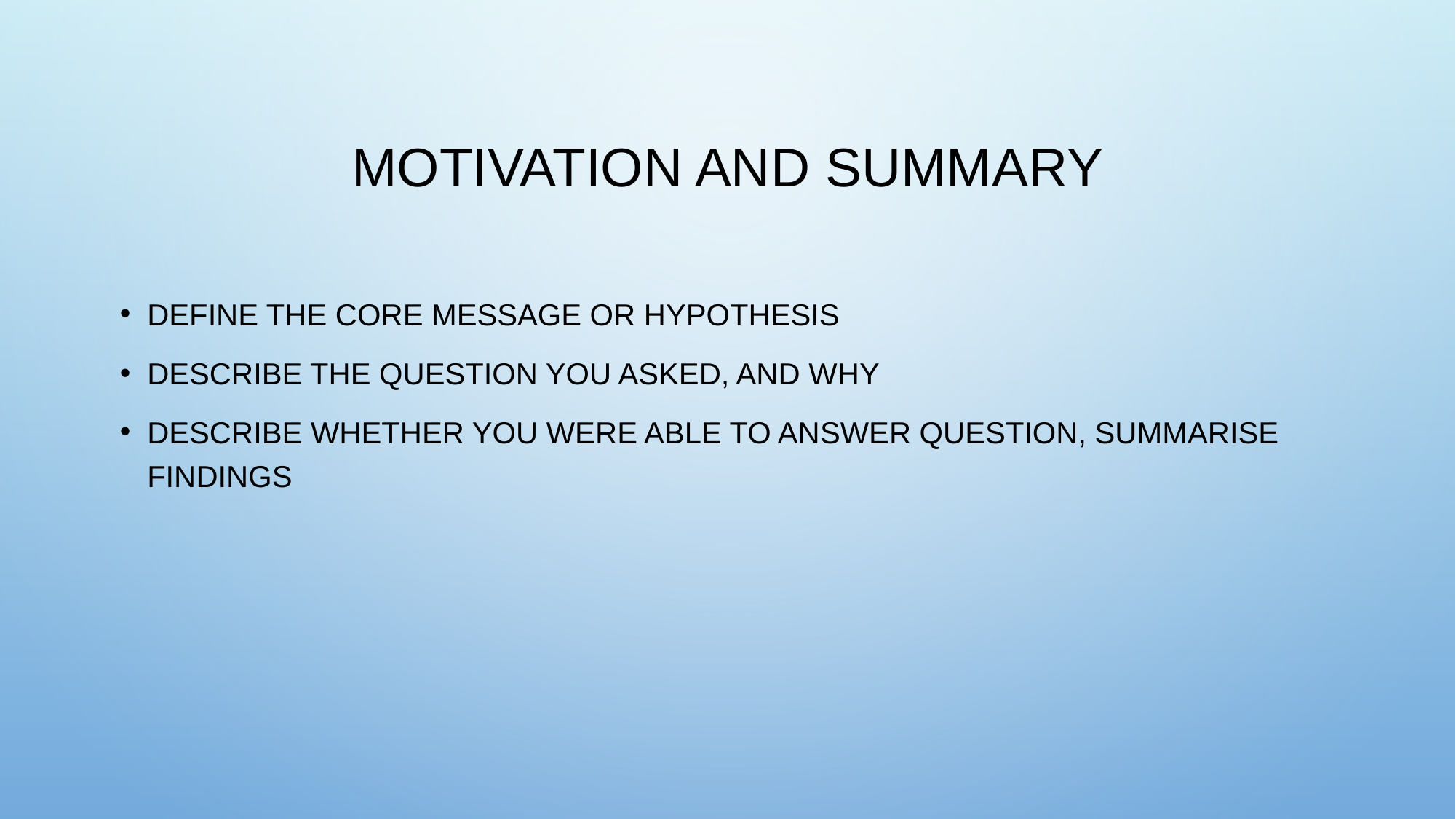

# Motivation and Summary
Define the core message or hypothesis
Describe the question you asked, and why
Describe whether you were able to answer question, summarise findings